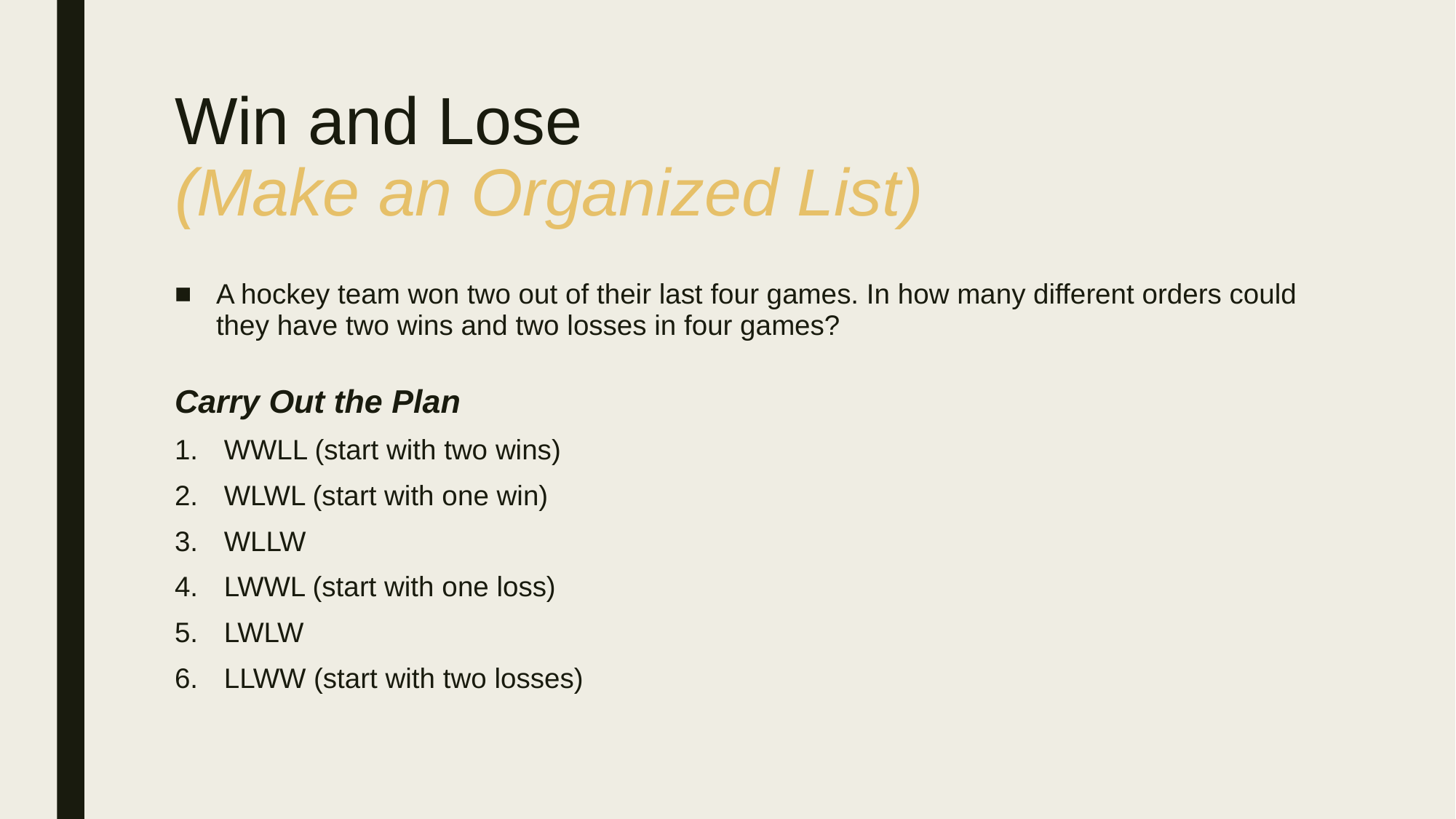

# Win and Lose (Make an Organized List)
A hockey team won two out of their last four games. In how many different orders could they have two wins and two losses in four games?

Carry Out the Plan
WWLL (start with two wins)
WLWL (start with one win)
WLLW
LWWL (start with one loss)
LWLW
LLWW (start with two losses)